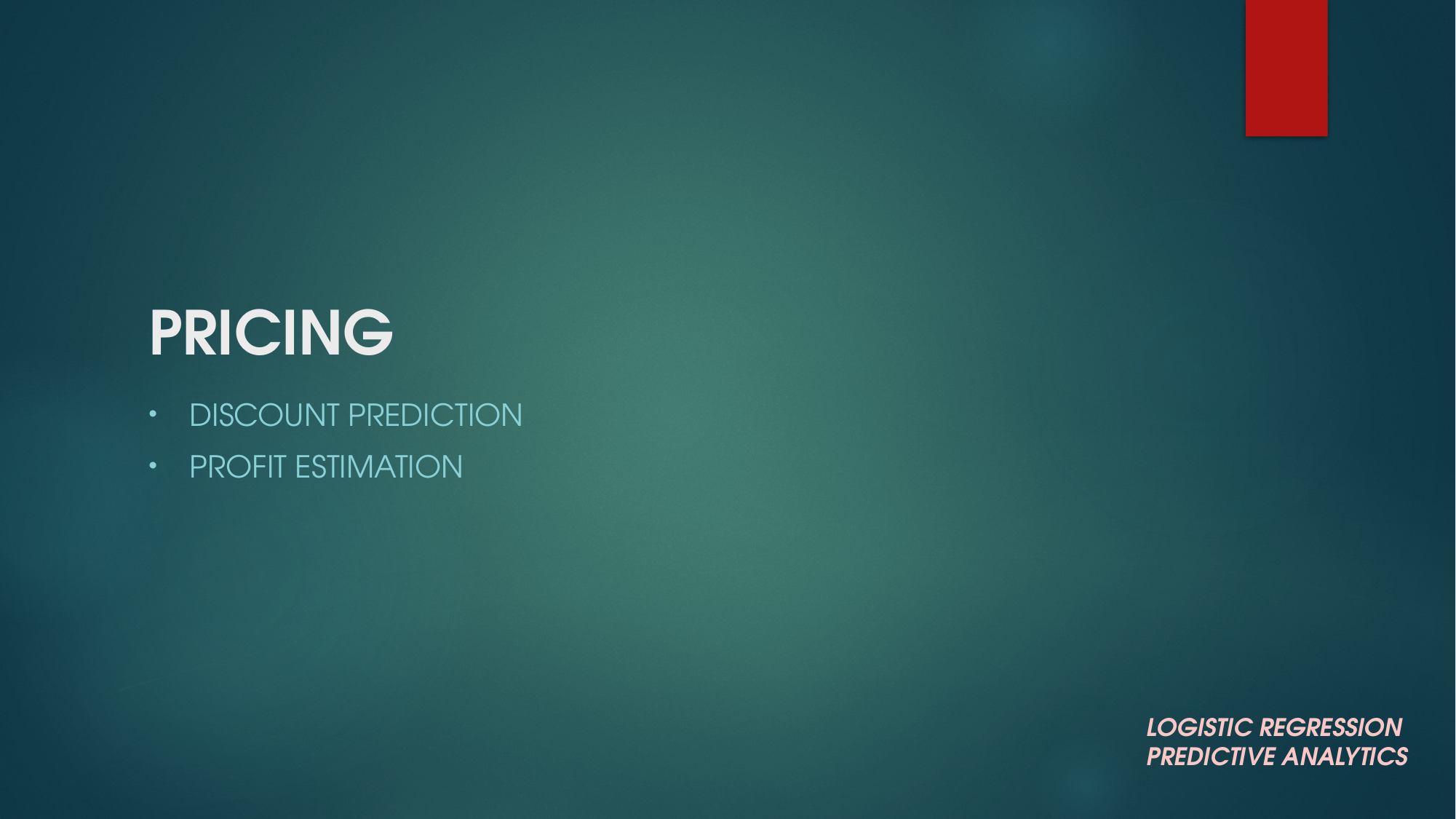

# PRICING
Discount prediction
Profit estimation
LOGISTIC REGRESSION
PREDICTIVE ANALYTICS